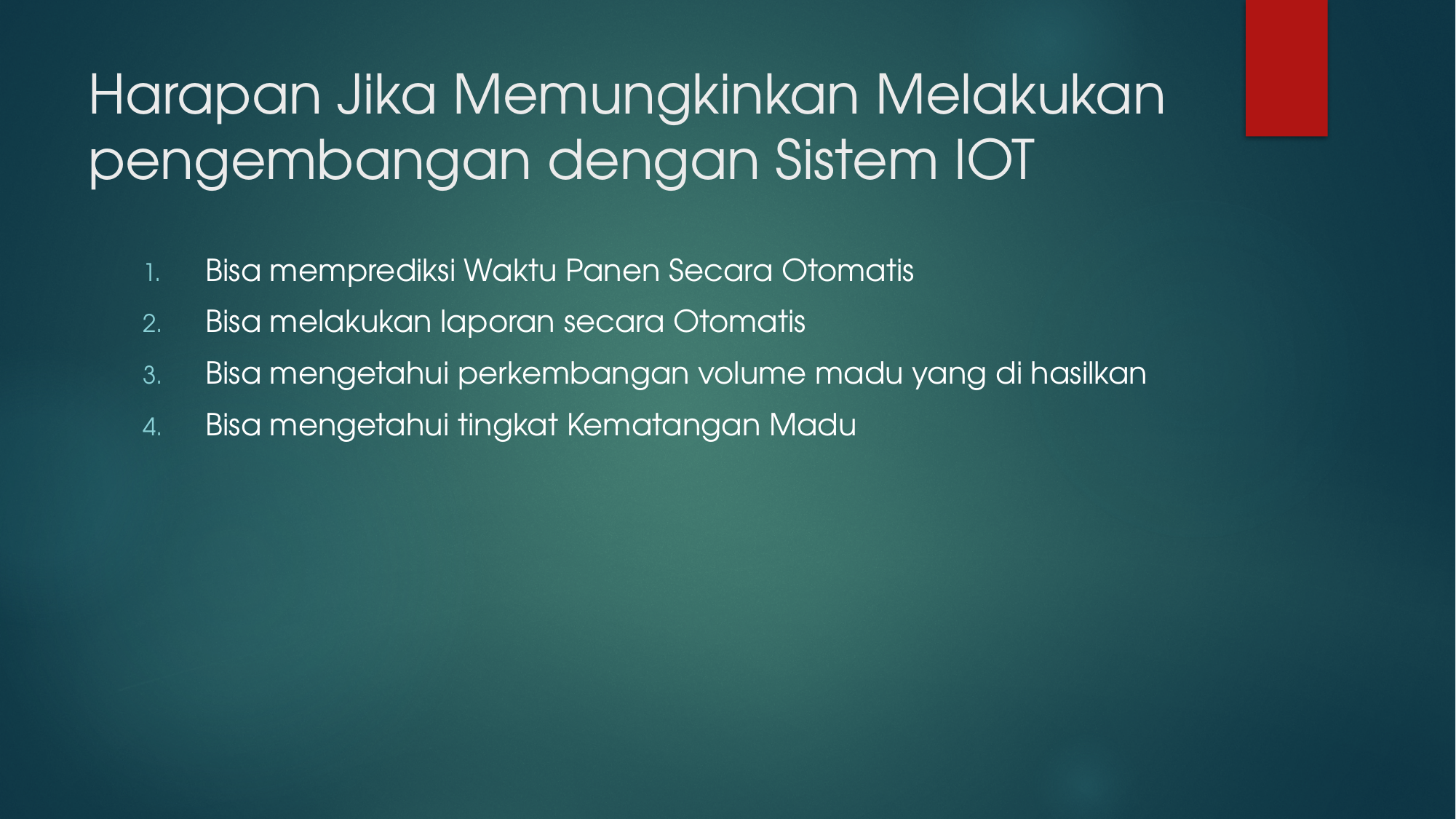

# Harapan Jika Memungkinkan Melakukan pengembangan dengan Sistem IOT
 Bisa memprediksi Waktu Panen Secara Otomatis
 Bisa melakukan laporan secara Otomatis
 Bisa mengetahui perkembangan volume madu yang di hasilkan
 Bisa mengetahui tingkat Kematangan Madu